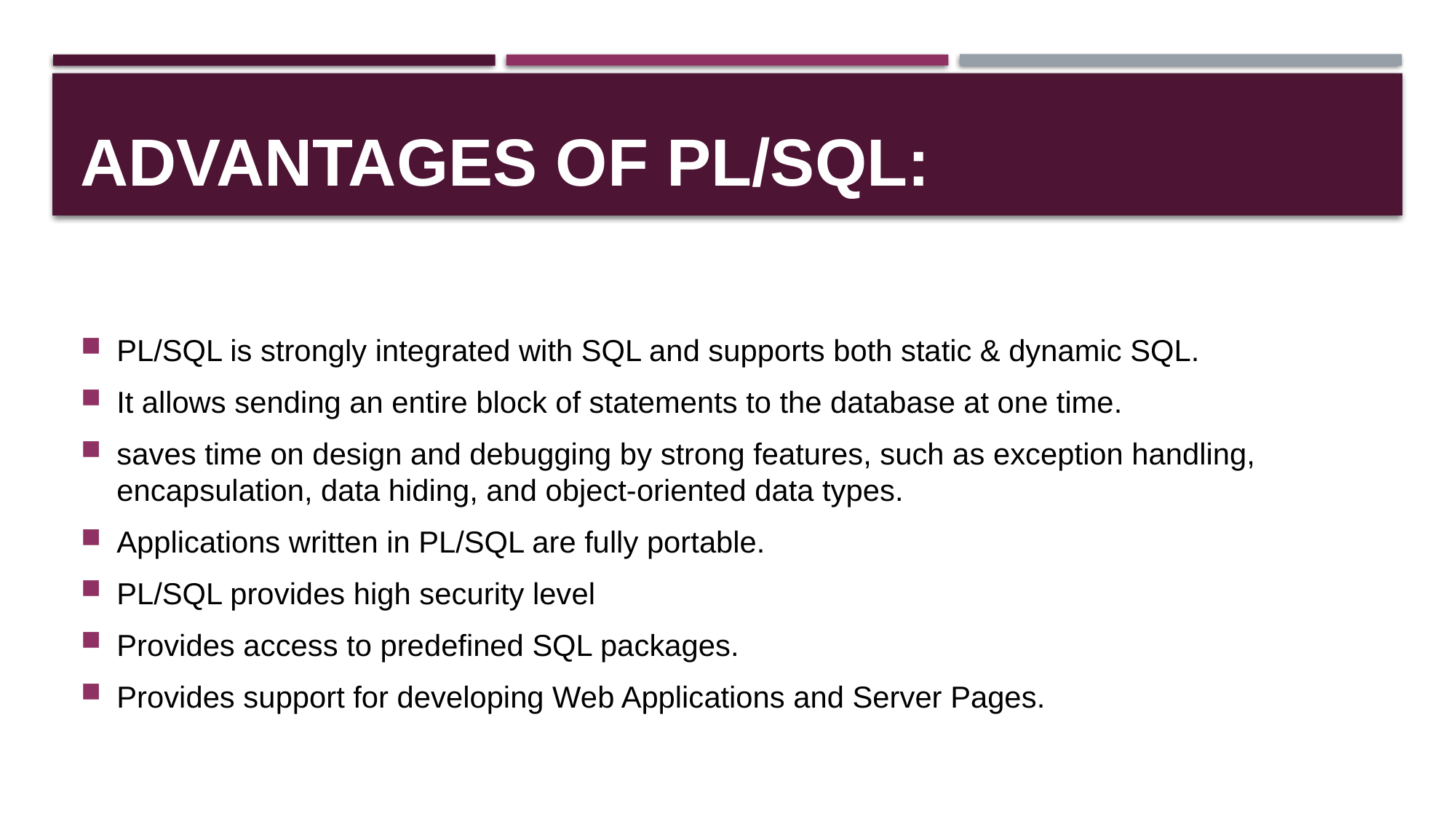

# Advantages of PL/SQL:
PL/SQL is strongly integrated with SQL and supports both static & dynamic SQL.
It allows sending an entire block of statements to the database at one time.
saves time on design and debugging by strong features, such as exception handling, encapsulation, data hiding, and object-oriented data types.
Applications written in PL/SQL are fully portable.
PL/SQL provides high security level
Provides access to predefined SQL packages.
Provides support for developing Web Applications and Server Pages.